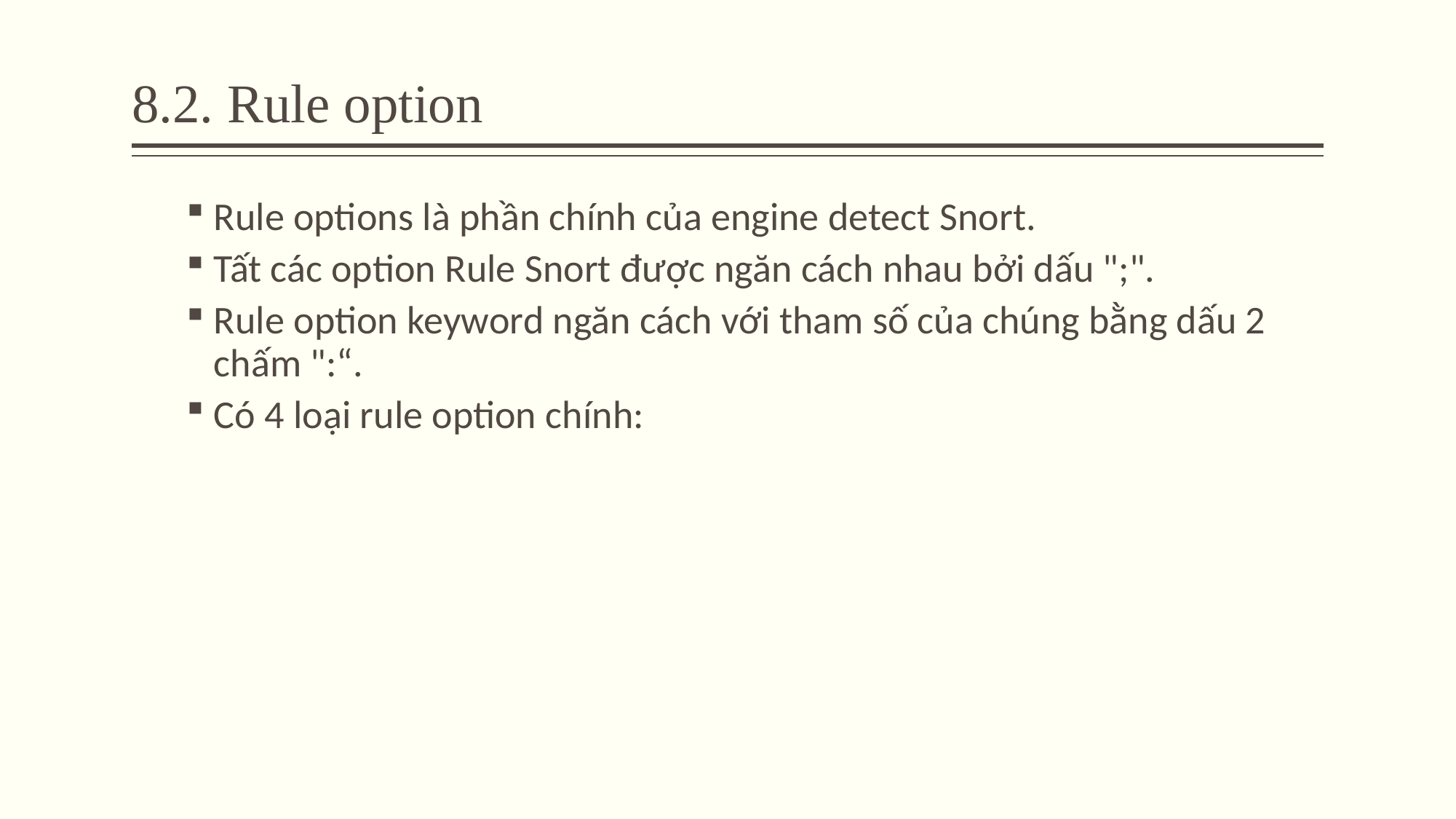

# 8.2. Rule option
Rule options là phần chính của engine detect Snort.
Tất các option Rule Snort được ngăn cách nhau bởi dấu ";".
Rule option keyword ngăn cách với tham số của chúng bằng dấu 2 chấm ":“.
Có 4 loại rule option chính: